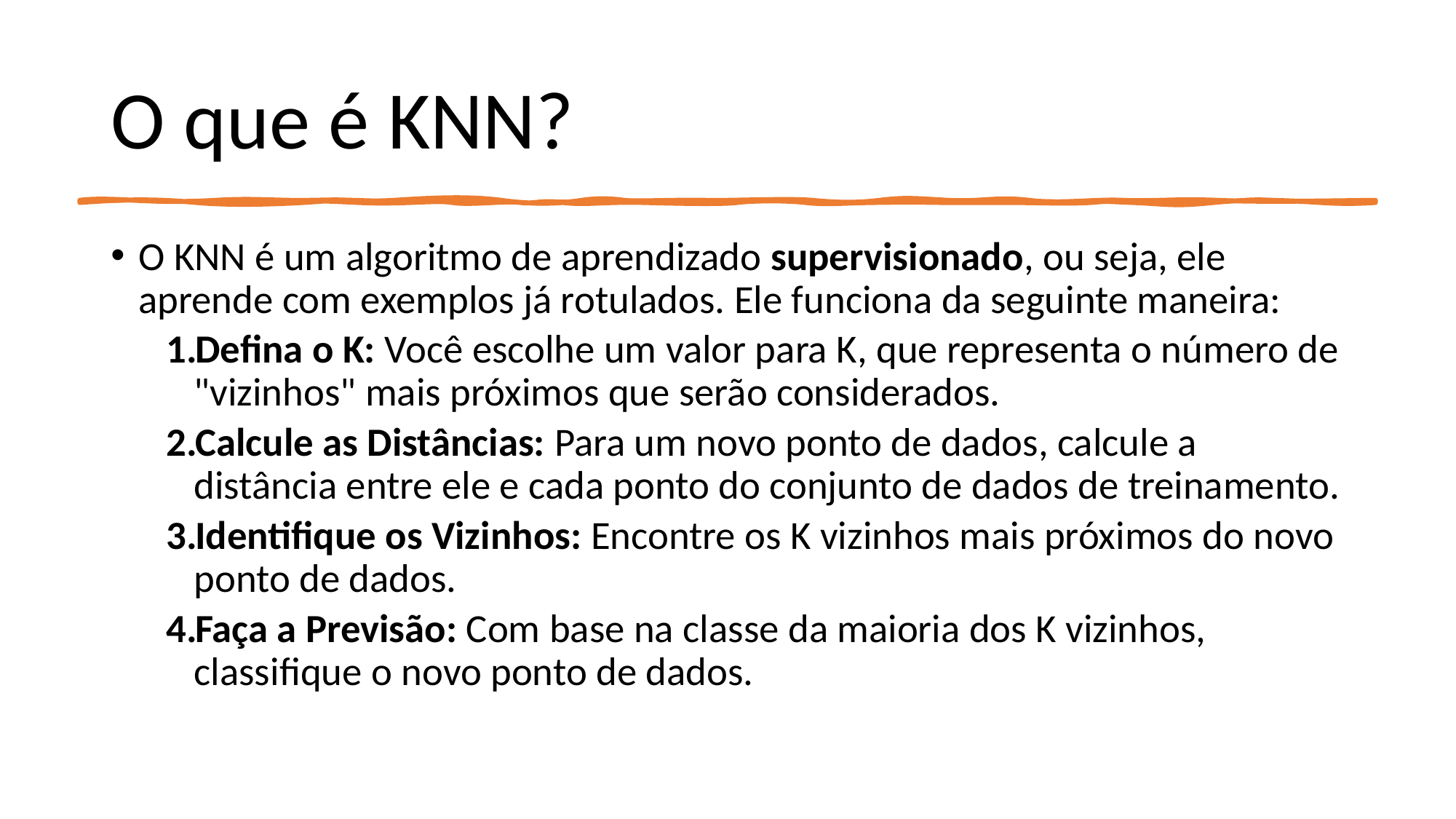

# O que é KNN?

O KNN é um algoritmo de aprendizado supervisionado, ou seja, ele aprende com exemplos já rotulados. Ele funciona da seguinte maneira:
Defina o K: Você escolhe um valor para K, que representa o número de "vizinhos" mais próximos que serão considerados.
Calcule as Distâncias: Para um novo ponto de dados, calcule a distância entre ele e cada ponto do conjunto de dados de treinamento.
Identifique os Vizinhos: Encontre os K vizinhos mais próximos do novo ponto de dados.
Faça a Previsão: Com base na classe da maioria dos K vizinhos, classifique o novo ponto de dados.